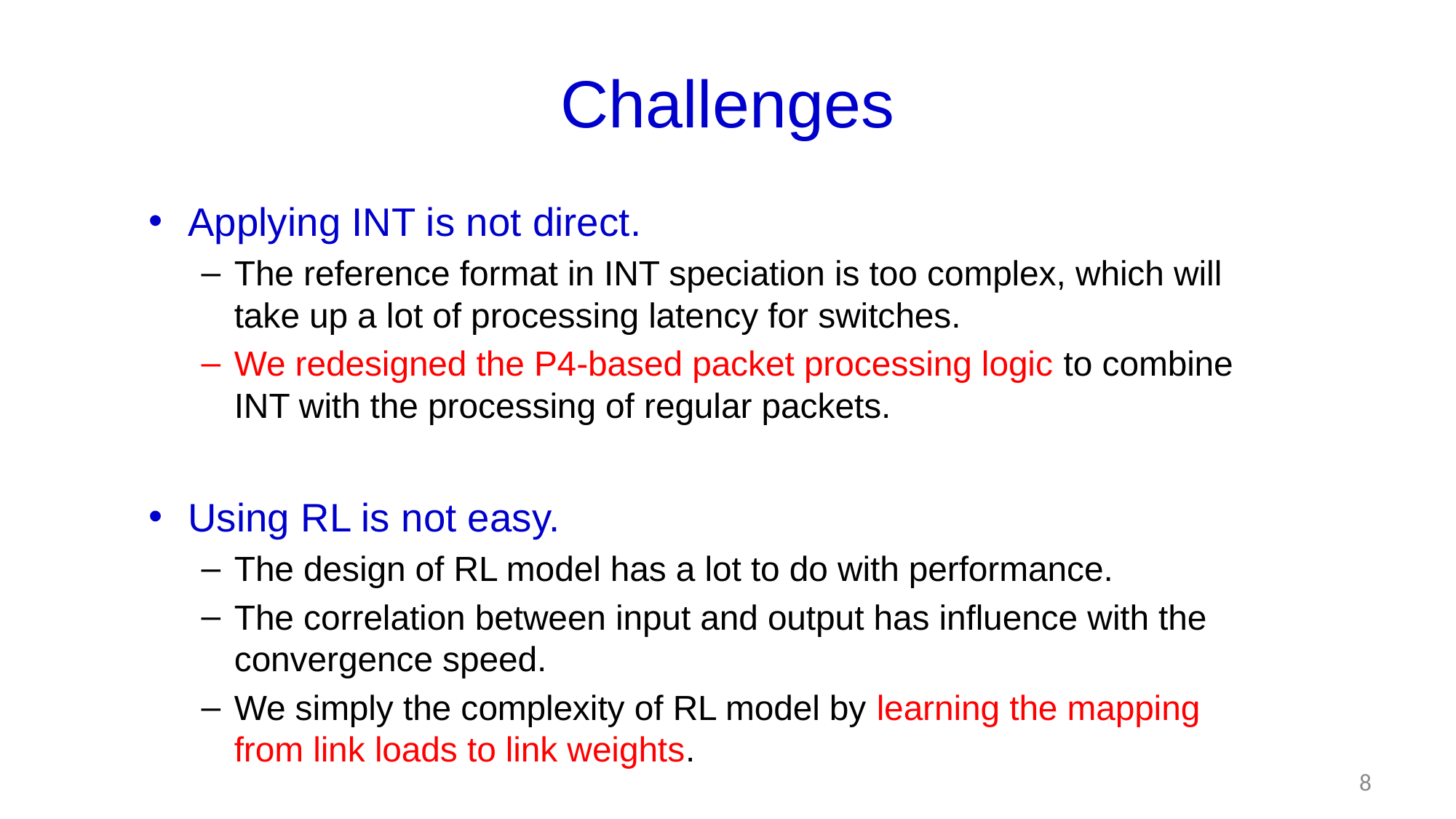

# Challenges
Applying INT is not direct.
The reference format in INT speciation is too complex, which will take up a lot of processing latency for switches.
We redesigned the P4-based packet processing logic to combine INT with the processing of regular packets.

Using RL is not easy.
The design of RL model has a lot to do with performance.
The correlation between input and output has influence with the convergence speed.
We simply the complexity of RL model by learning the mapping from link loads to link weights.

8